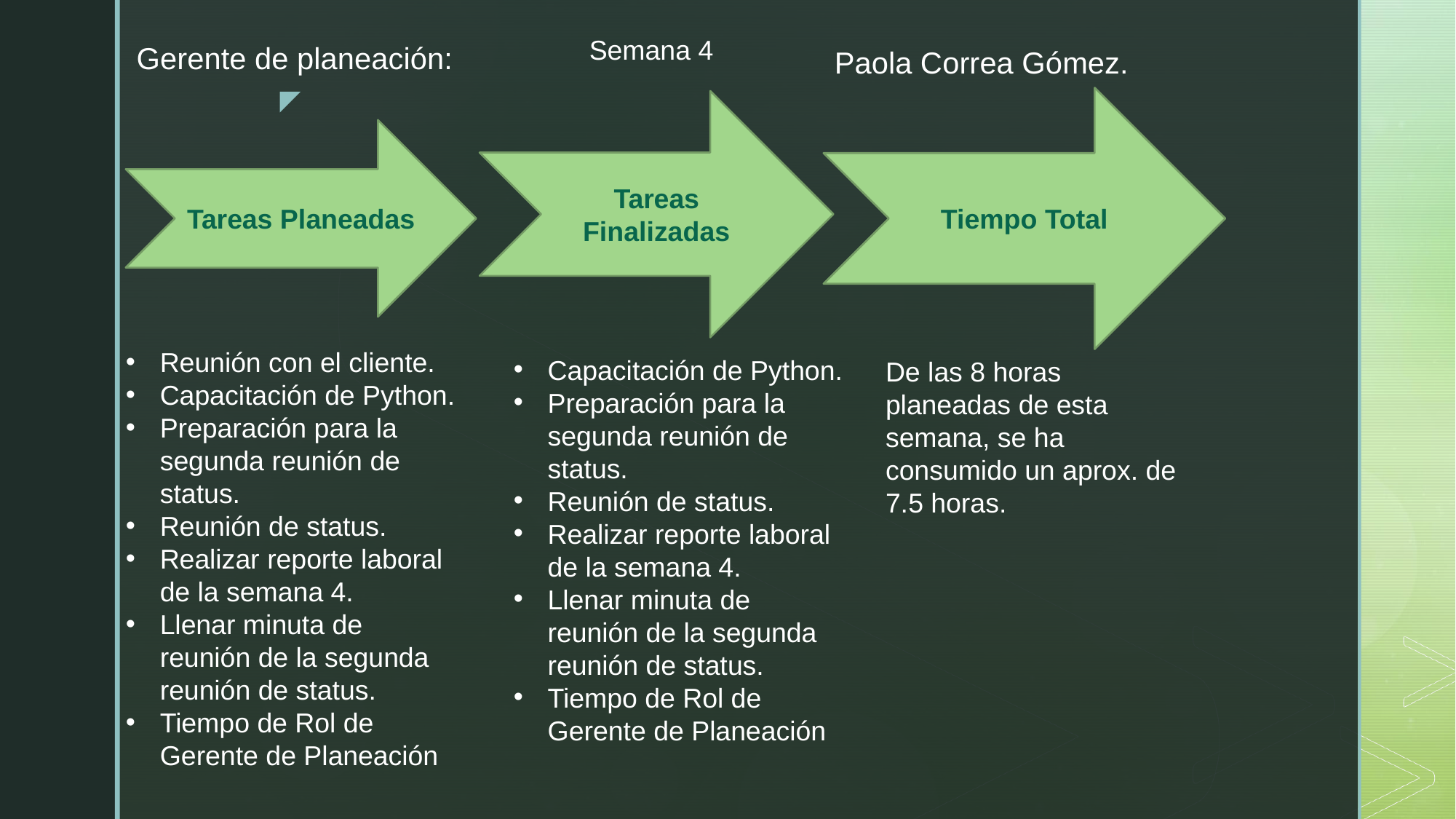

Semana 4
Gerente de planeación:
Paola Correa Gómez.
Tiempo Total
Tareas Finalizadas
Tareas Planeadas
Reunión con el cliente.
Capacitación de Python.
Preparación para la segunda reunión de status.
Reunión de status.
Realizar reporte laboral de la semana 4.
Llenar minuta de reunión de la segunda reunión de status.
Tiempo de Rol de Gerente de Planeación
Capacitación de Python.
Preparación para la segunda reunión de status.
Reunión de status.
Realizar reporte laboral de la semana 4.
Llenar minuta de reunión de la segunda reunión de status.
Tiempo de Rol de Gerente de Planeación
De las 8 horas planeadas de esta semana, se ha consumido un aprox. de  7.5 horas.